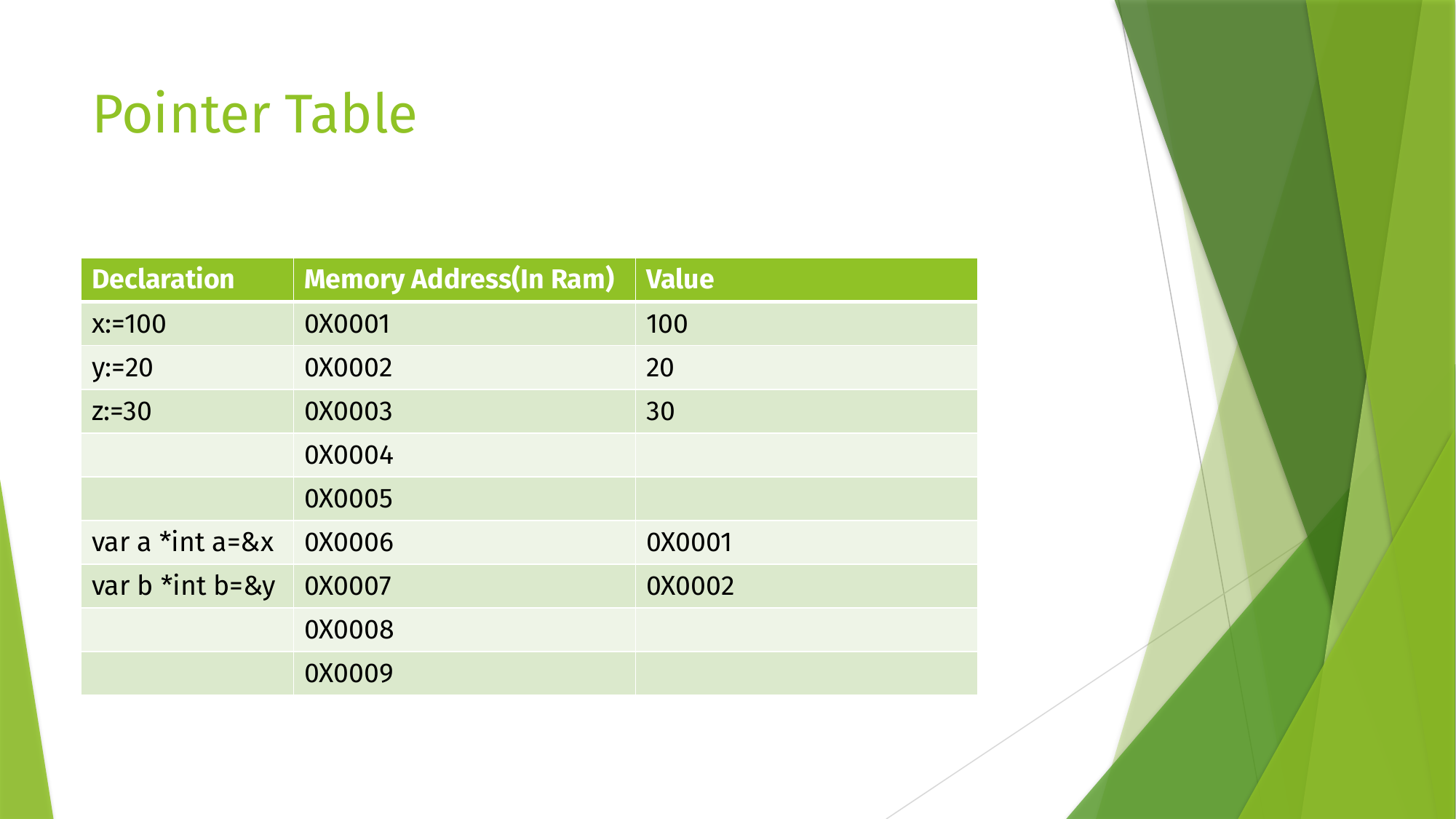

# Pointer Table
| Declaration | Memory Address(In Ram) | Value |
| --- | --- | --- |
| x:=100 | 0X0001 | 100 |
| y:=20 | 0X0002 | 20 |
| z:=30 | 0X0003 | 30 |
|  | 0X0004 |  |
|  | 0X0005 |  |
| var a \*int a=&x | 0X0006 | 0X0001 |
| var b \*int b=&y | 0X0007 | 0X0002 |
|  | 0X0008 |  |
|  | 0X0009 |  |